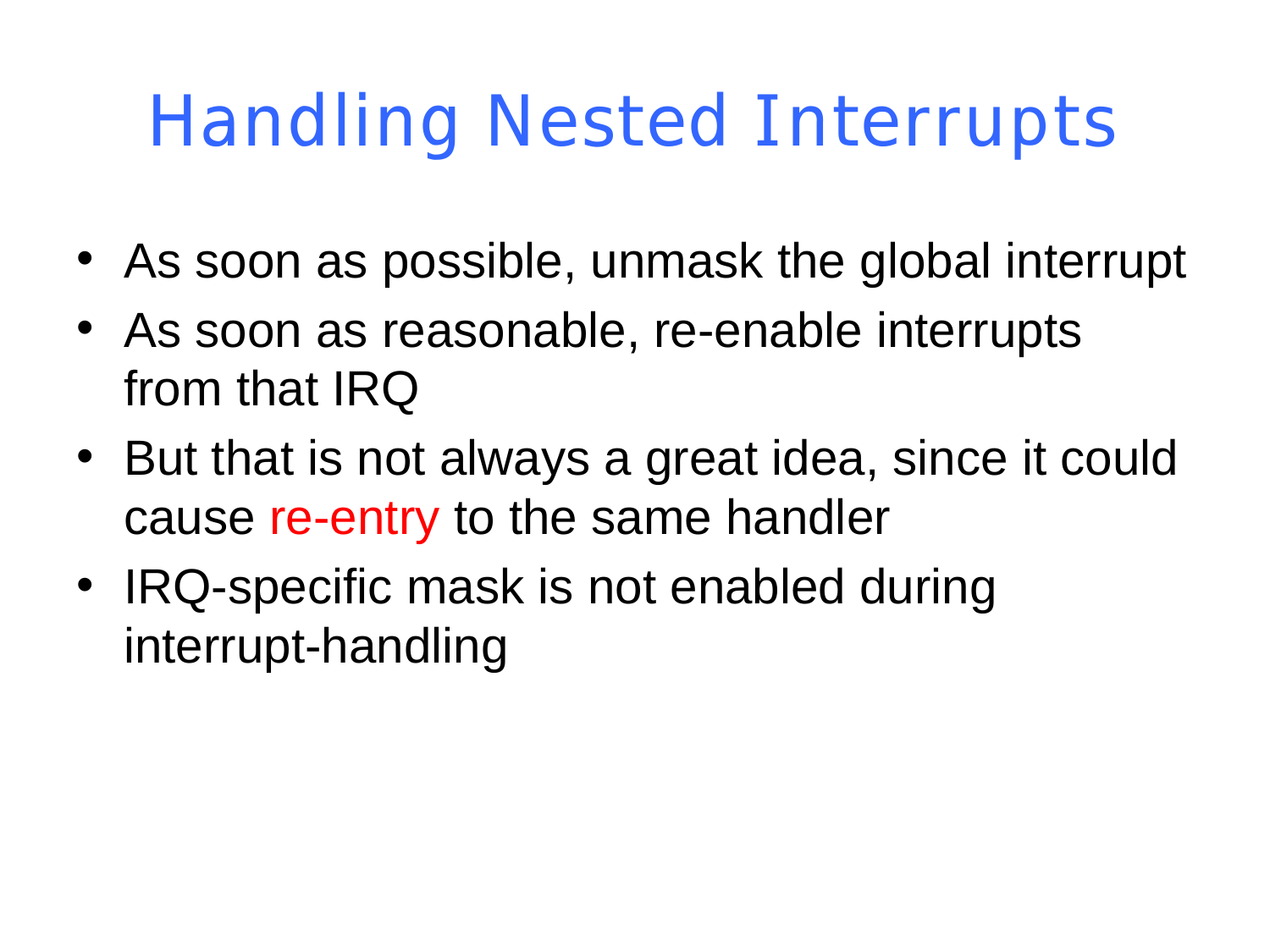

# Handling Nested Interrupts
As soon as possible, unmask the global interrupt
As soon as reasonable, re-enable interrupts from that IRQ
But that is not always a great idea, since it could cause re-entry to the same handler
IRQ-specific mask is not enabled during interrupt-handling